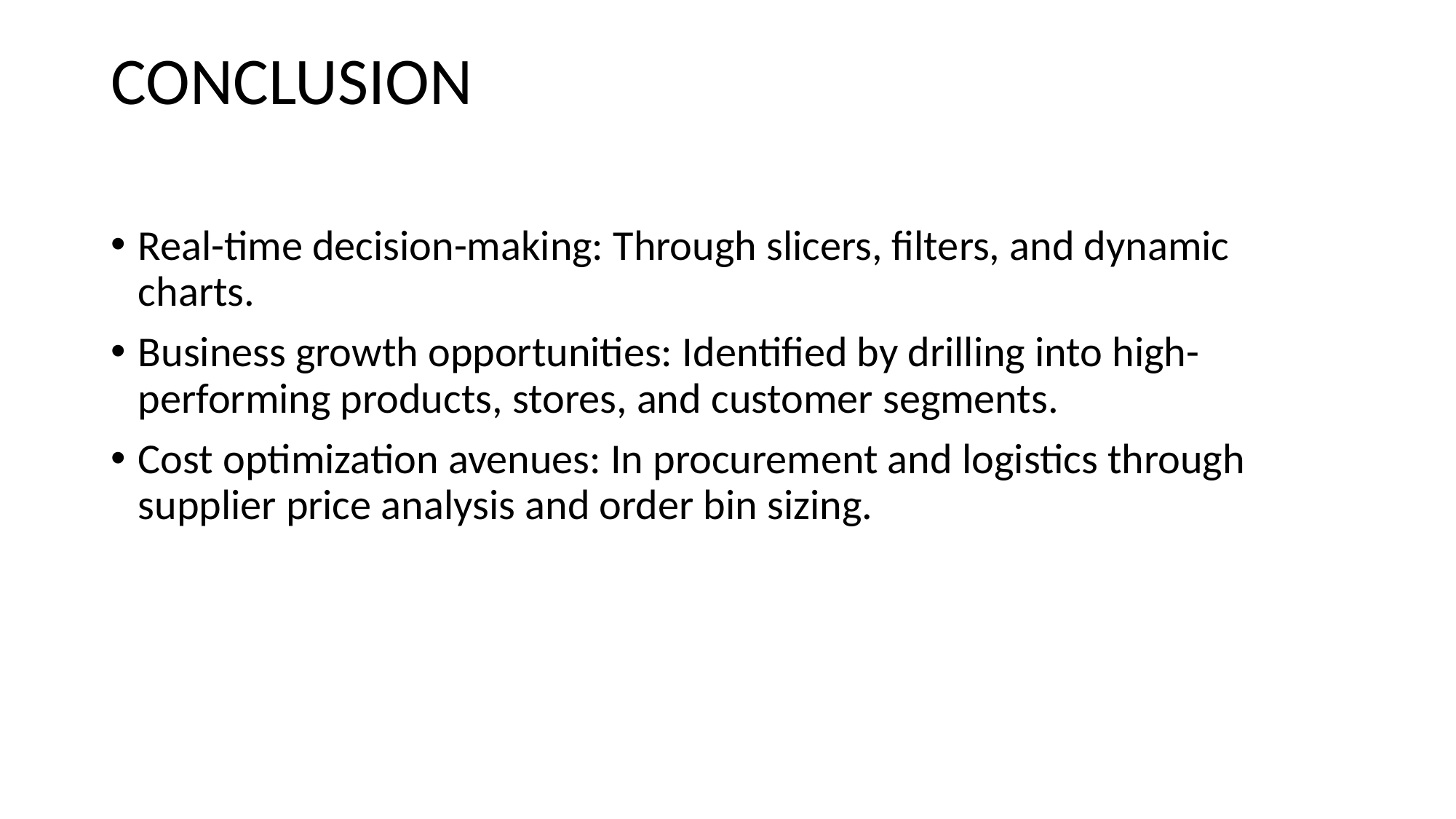

# CONCLUSION
Real-time decision-making: Through slicers, filters, and dynamic charts.
Business growth opportunities: Identified by drilling into high-performing products, stores, and customer segments.
Cost optimization avenues: In procurement and logistics through supplier price analysis and order bin sizing.